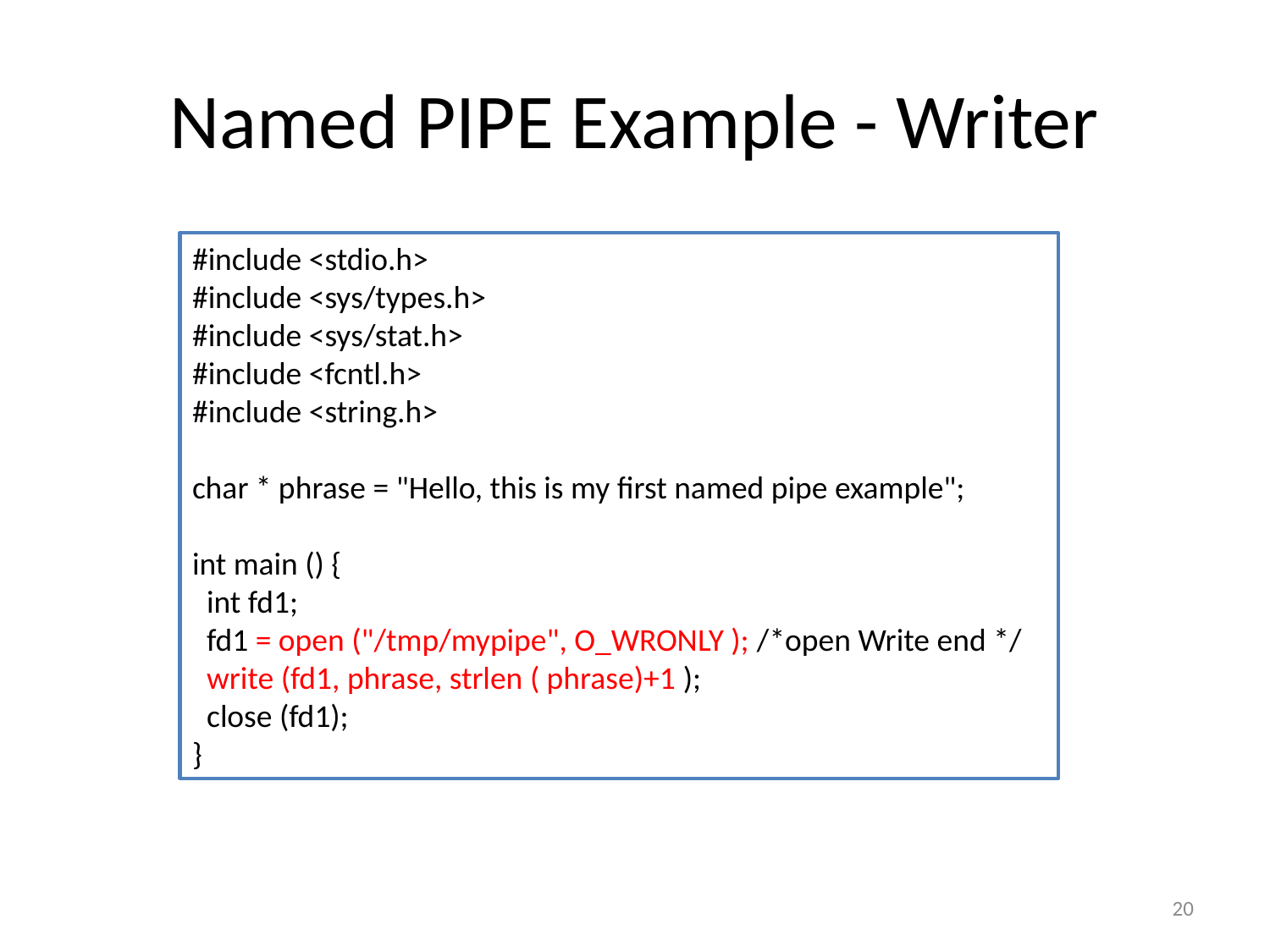

# Named PIPE Example - Writer
#include <stdio.h>
#include <sys/types.h>
#include <sys/stat.h>
#include <fcntl.h>
#include <string.h>

char * phrase = "Hello, this is my first named pipe example";

int main () {
  int fd1;
  fd1 = open ("/tmp/mypipe", O_WRONLY ); /*open Write end */
  write (fd1, phrase, strlen ( phrase)+1 );
  close (fd1);
}
20